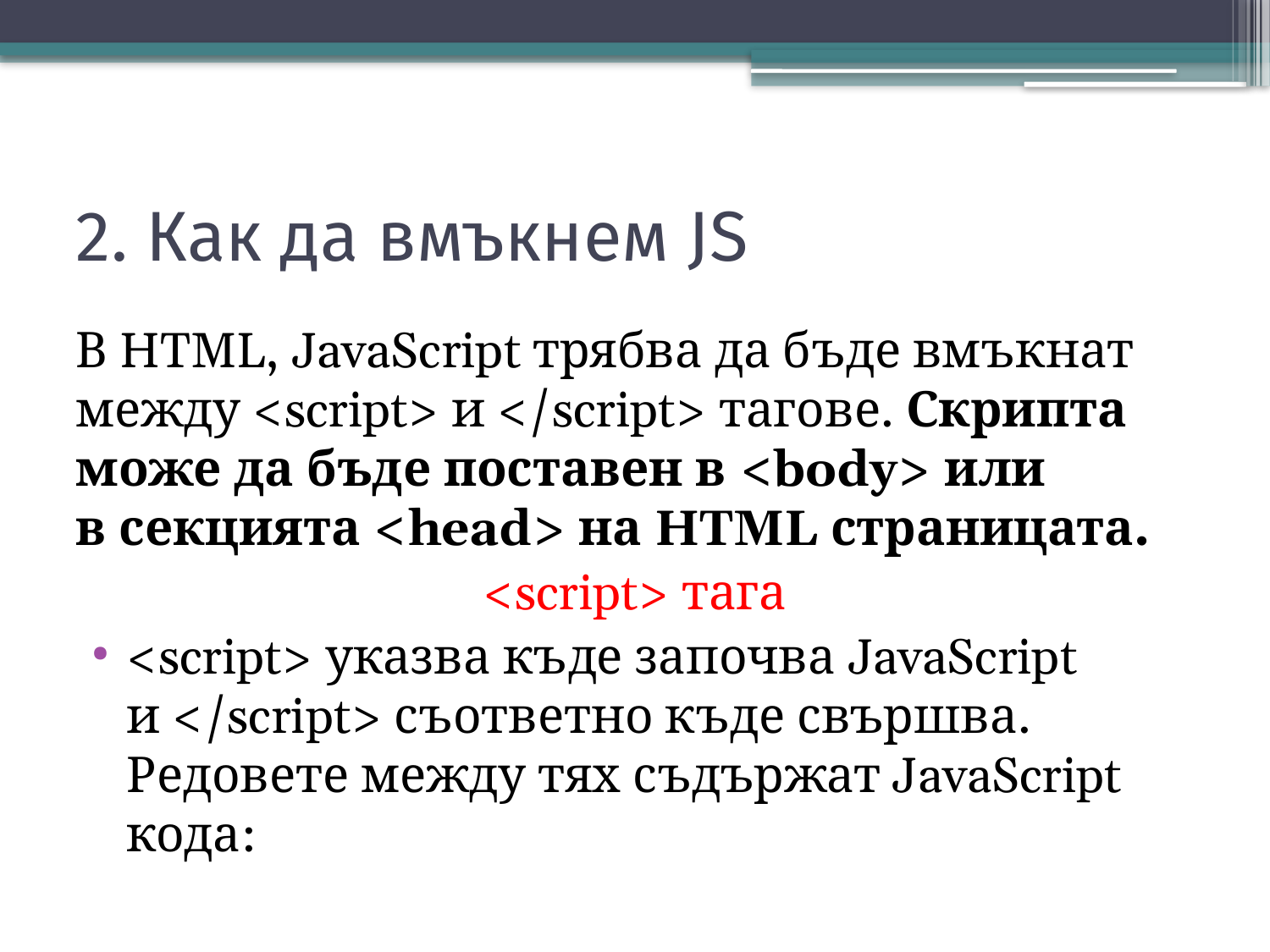

# 2. Как да вмъкнем JS
В HTML, JavaScript трябва да бъде вмъкнат между <script> и </script> тагове. Скрипта може да бъде поставен в <body> или в секцията <head> на HTML страницата.
<script> тага
<script> указва къде започва JavaScript и </script> съответно къде свършва. Редовете между тях съдържат JavaScript кода: